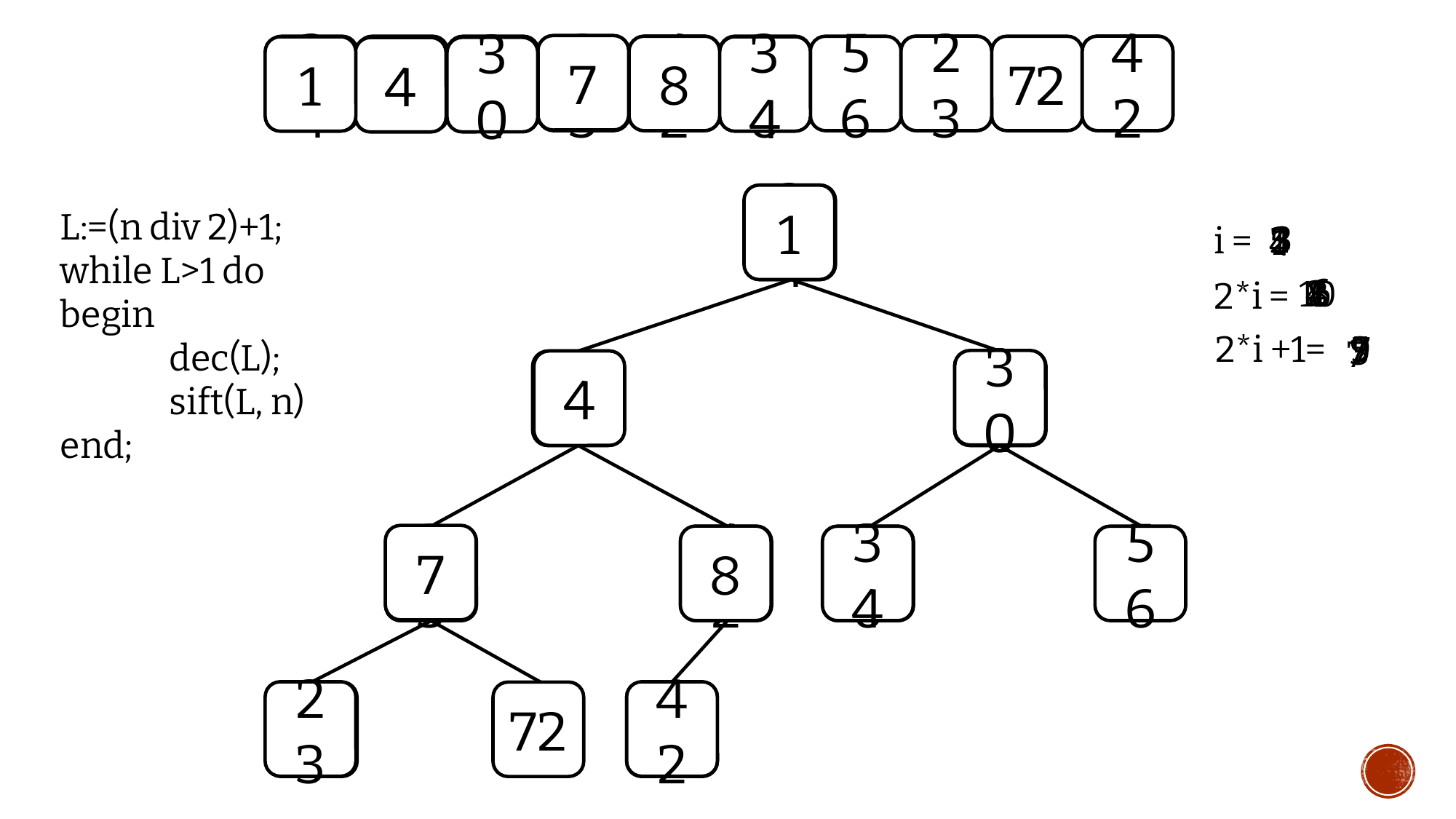

7
4
23
42
8
72
8
34
7
1
23
42
30
56
4
1
34
34
30
4
1
34
L:=(n div 2)+1;
while L>1 do
begin
	dec(L);
	sift(L, n)
end;
3
2
3
5
i =
1
4
6
4
2
6
8
10
2*i =
5
2*i +1=
9
7
3
7
30
34
4
7
1
7
4
8
34
56
23
42
30
23
42
4
72
8